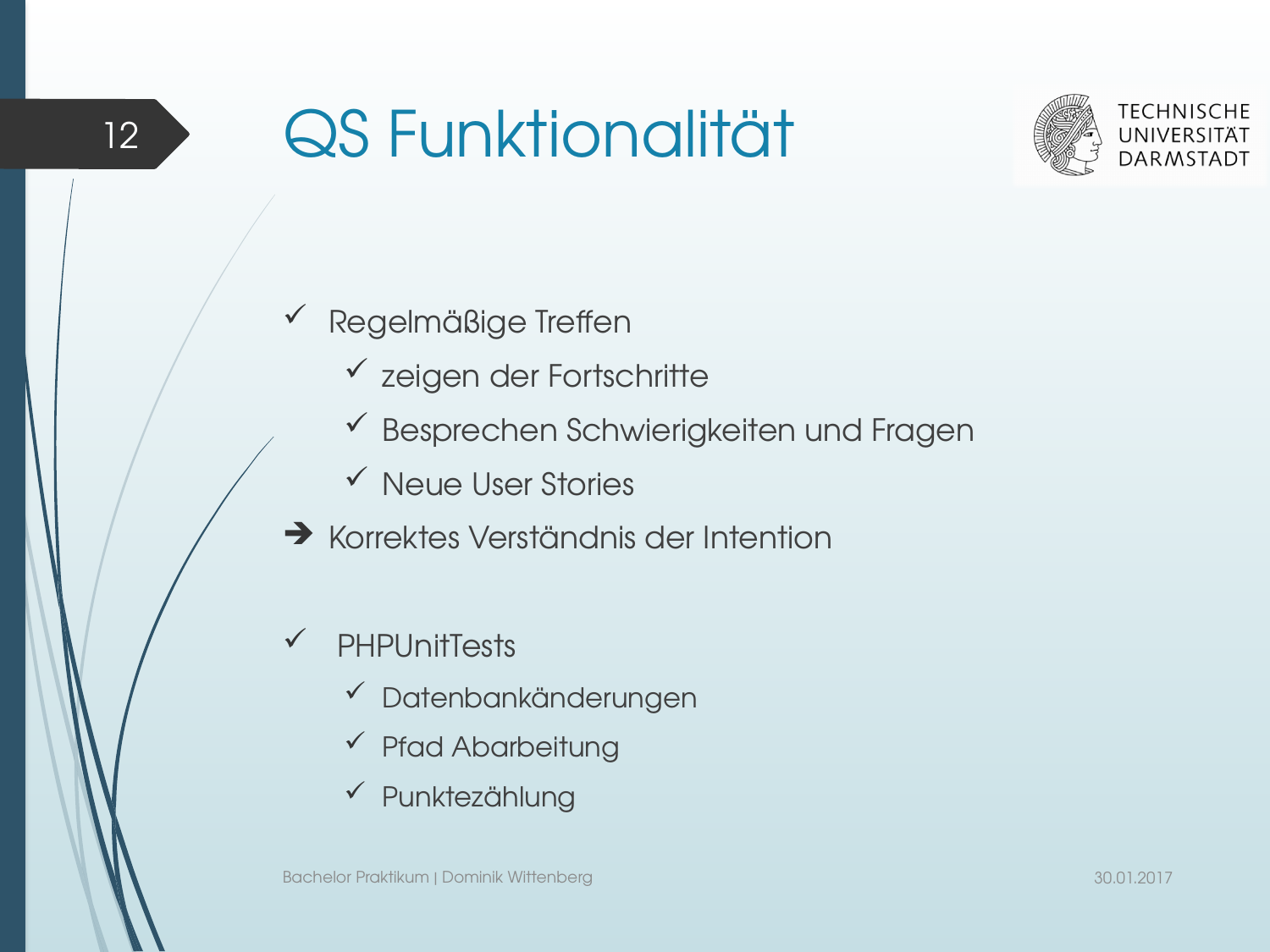

# QS Funktionalität
12
Regelmäßige Treffen
zeigen der Fortschritte
Besprechen Schwierigkeiten und Fragen
Neue User Stories
Korrektes Verständnis der Intention

 PHPUnitTests
Datenbankänderungen
Pfad Abarbeitung
Punktezählung
30.01.2017
Bachelor Praktikum | Dominik Wittenberg